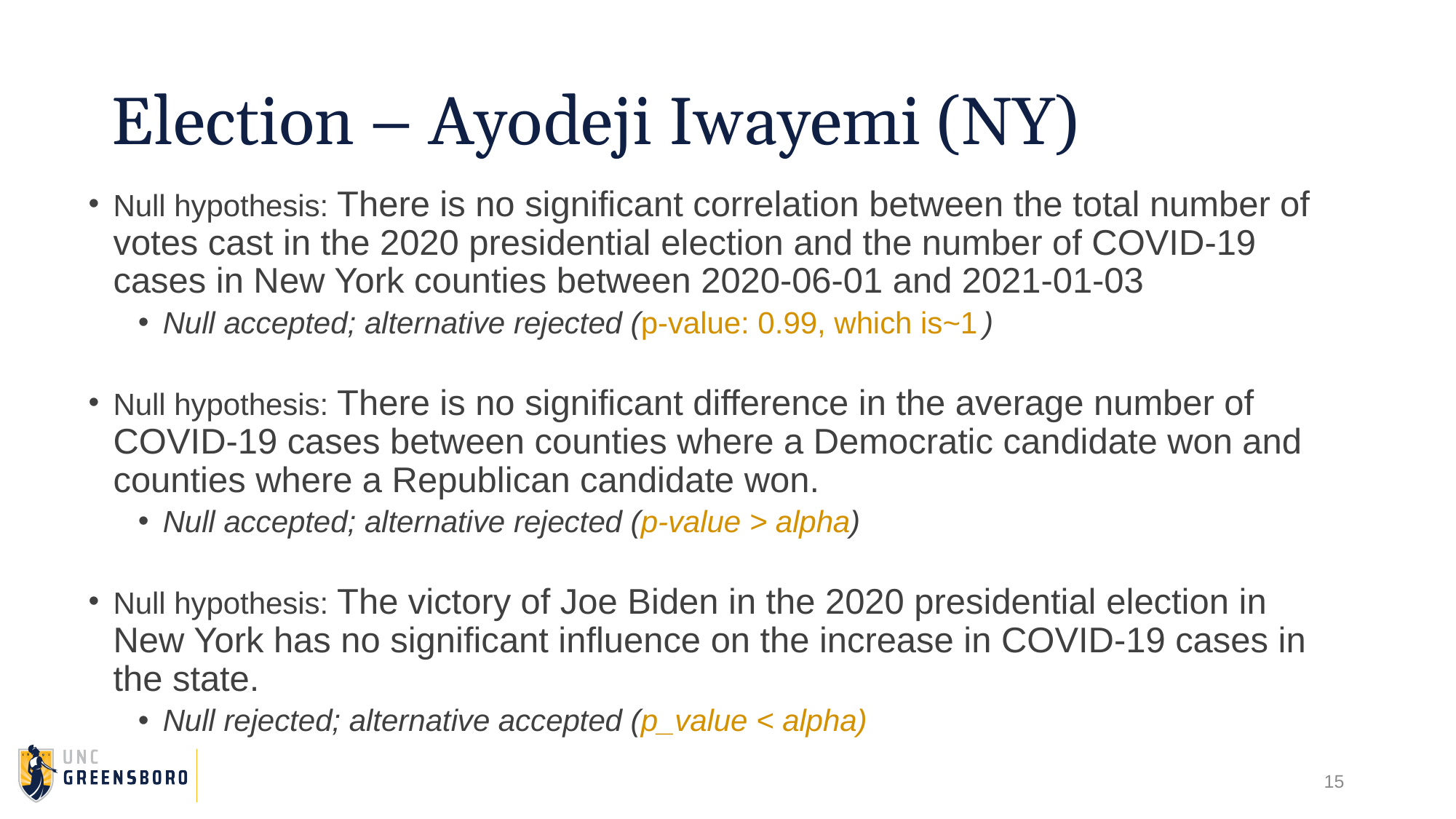

# Election – Ayodeji Iwayemi (NY)
Null hypothesis: There is no significant correlation between the total number of votes cast in the 2020 presidential election and the number of COVID-19 cases in New York counties between 2020-06-01 and 2021-01-03
Null accepted; alternative rejected (p-value: 0.99, which is~1  )

Null hypothesis: There is no significant difference in the average number of COVID-19 cases between counties where a Democratic candidate won and counties where a Republican candidate won.
Null accepted; alternative rejected (p-value > alpha)

Null hypothesis: The victory of Joe Biden in the 2020 presidential election in New York has no significant influence on the increase in COVID-19 cases in the state.
Null rejected; alternative accepted (p_value < alpha)
15